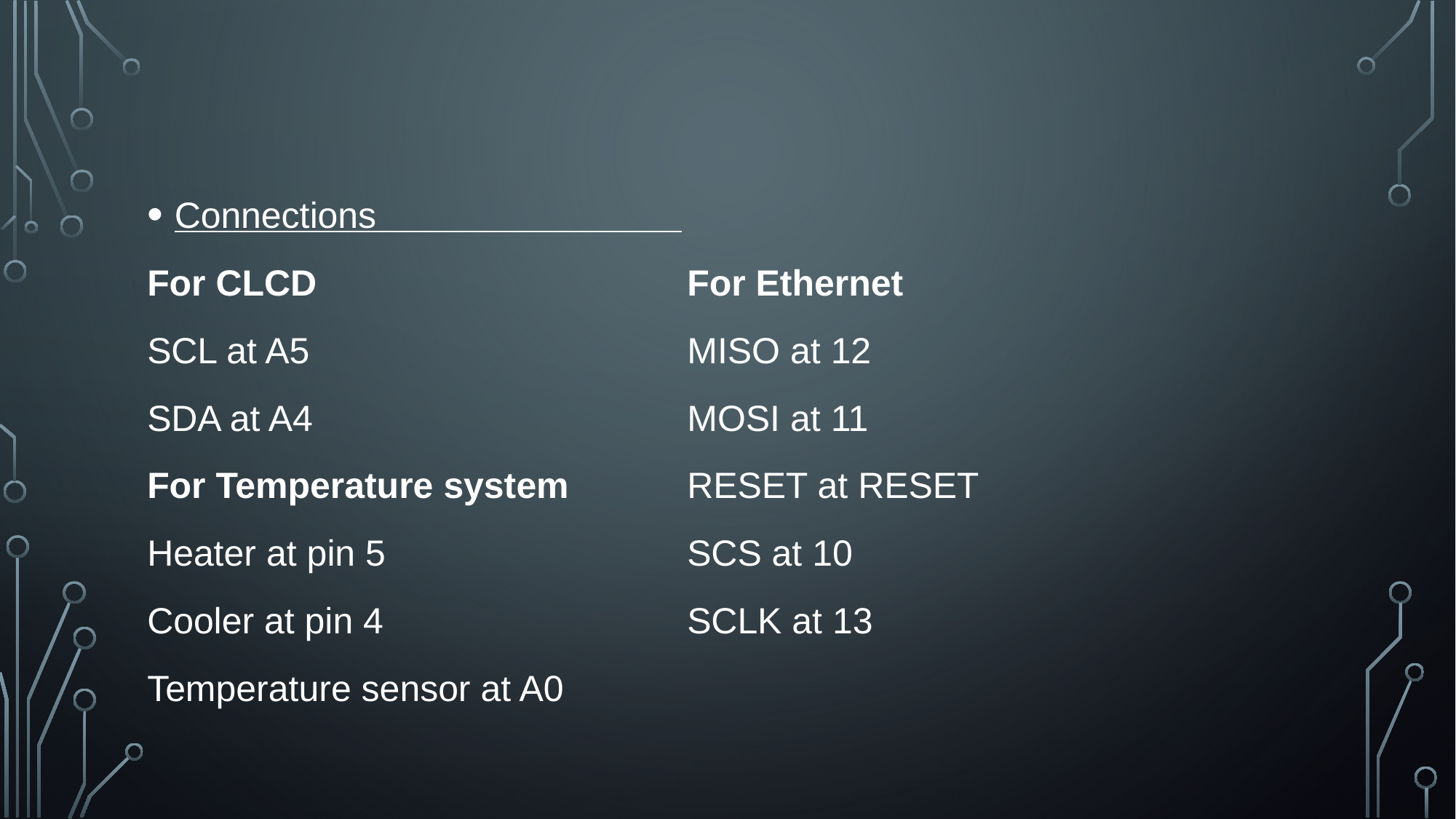

#
Connections
For CLCD
SCL at A5
SDA at A4
For Temperature system
Heater at pin 5
Cooler at pin 4
Temperature sensor at A0

For Ethernet
MISO at 12
MOSI at 11
RESET at RESET
SCS at 10
SCLK at 13